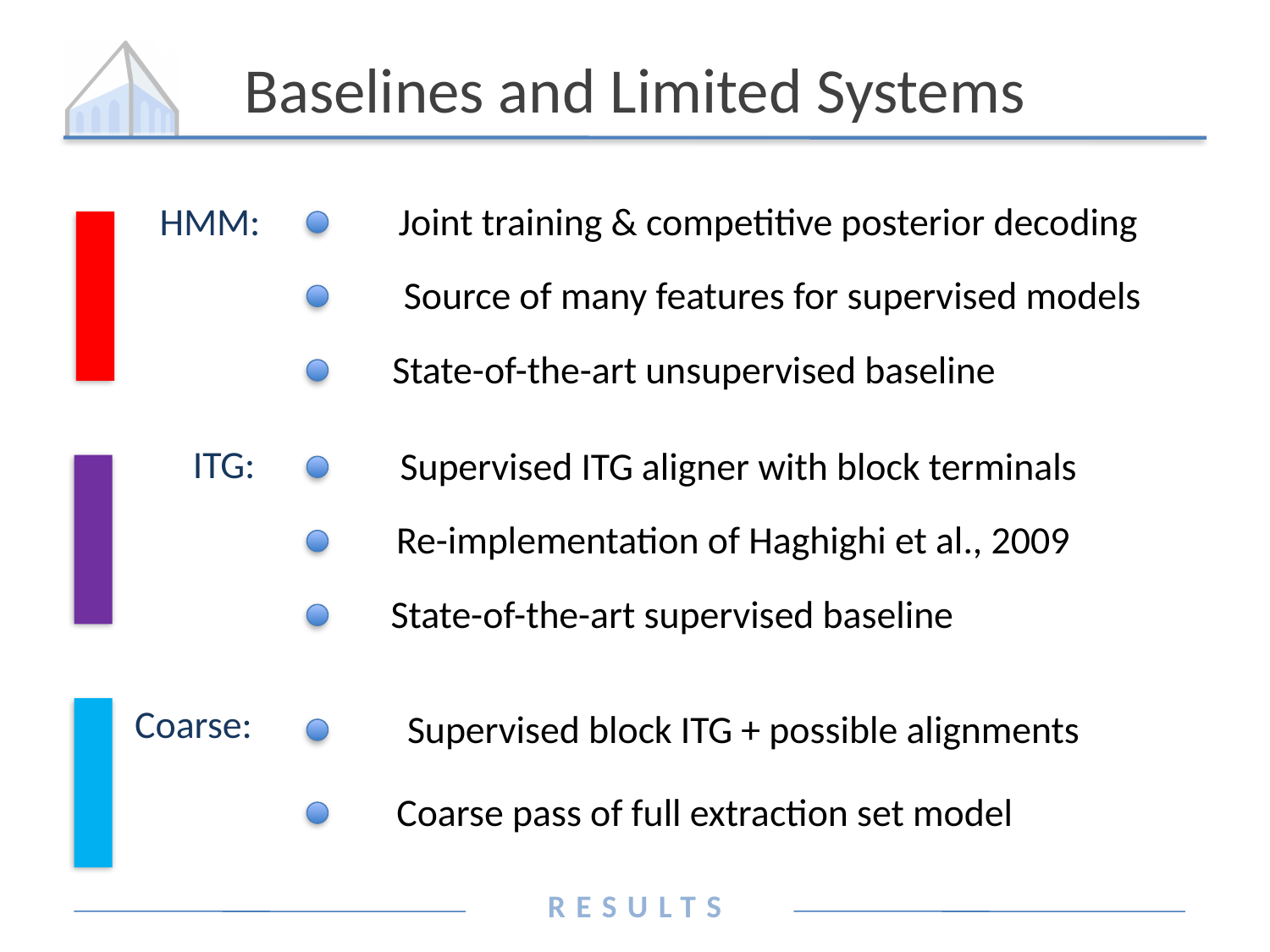

# Baselines and Limited Systems
HMM:
Joint training & competitive posterior decoding

Source of many features for supervised models

State-of-the-art unsupervised baseline

ITG:
Supervised ITG aligner with block terminals

Re-implementation of Haghighi et al., 2009

State-of-the-art supervised baseline

Coarse:

Supervised block ITG + possible alignments

Coarse pass of full extraction set model

Results